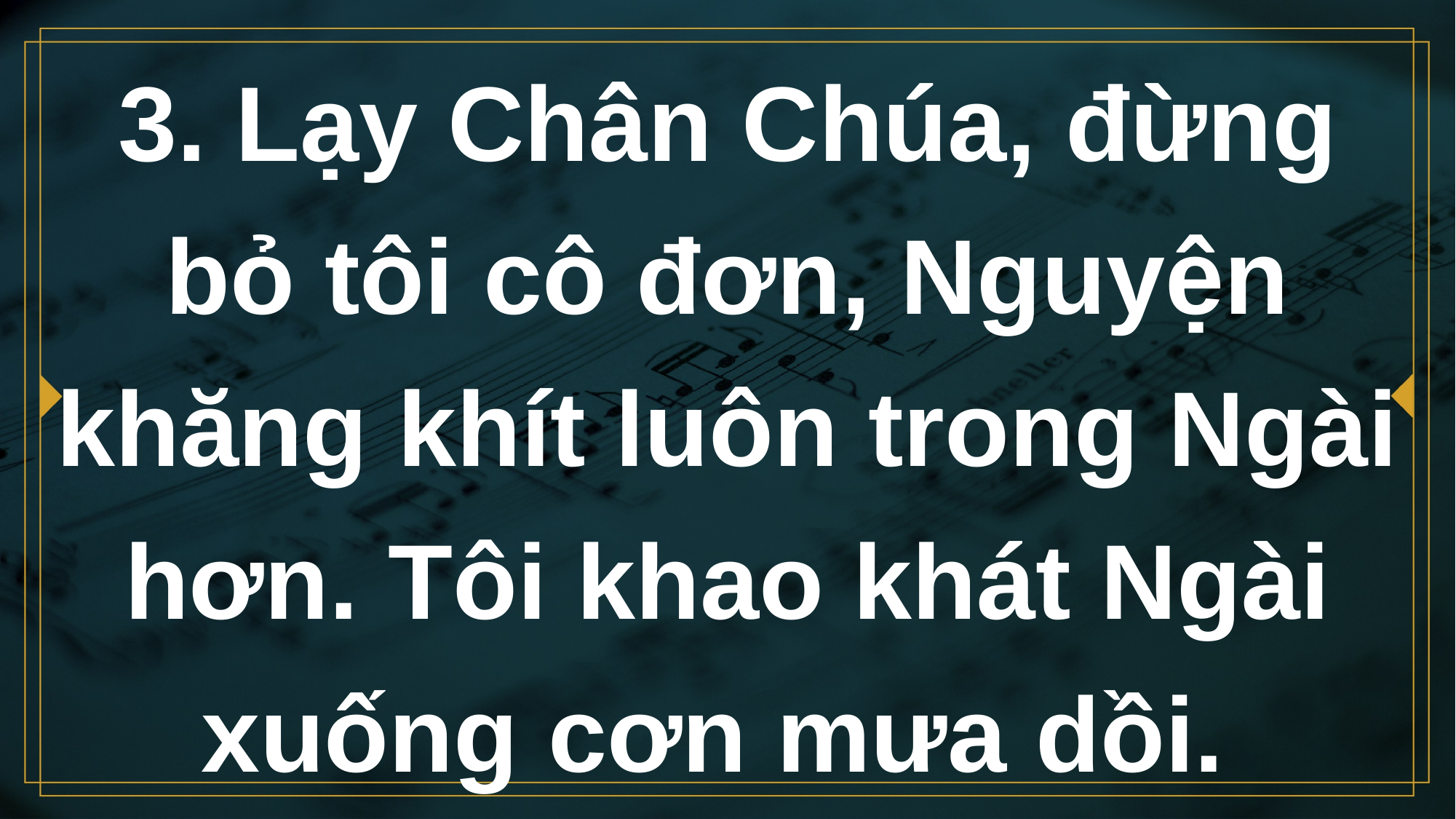

# 3. Lạy Chân Chúa, đừng bỏ tôi cô đơn, Nguyện khăng khít luôn trong Ngài hơn. Tôi khao khát Ngài xuống cơn mưa dồi.